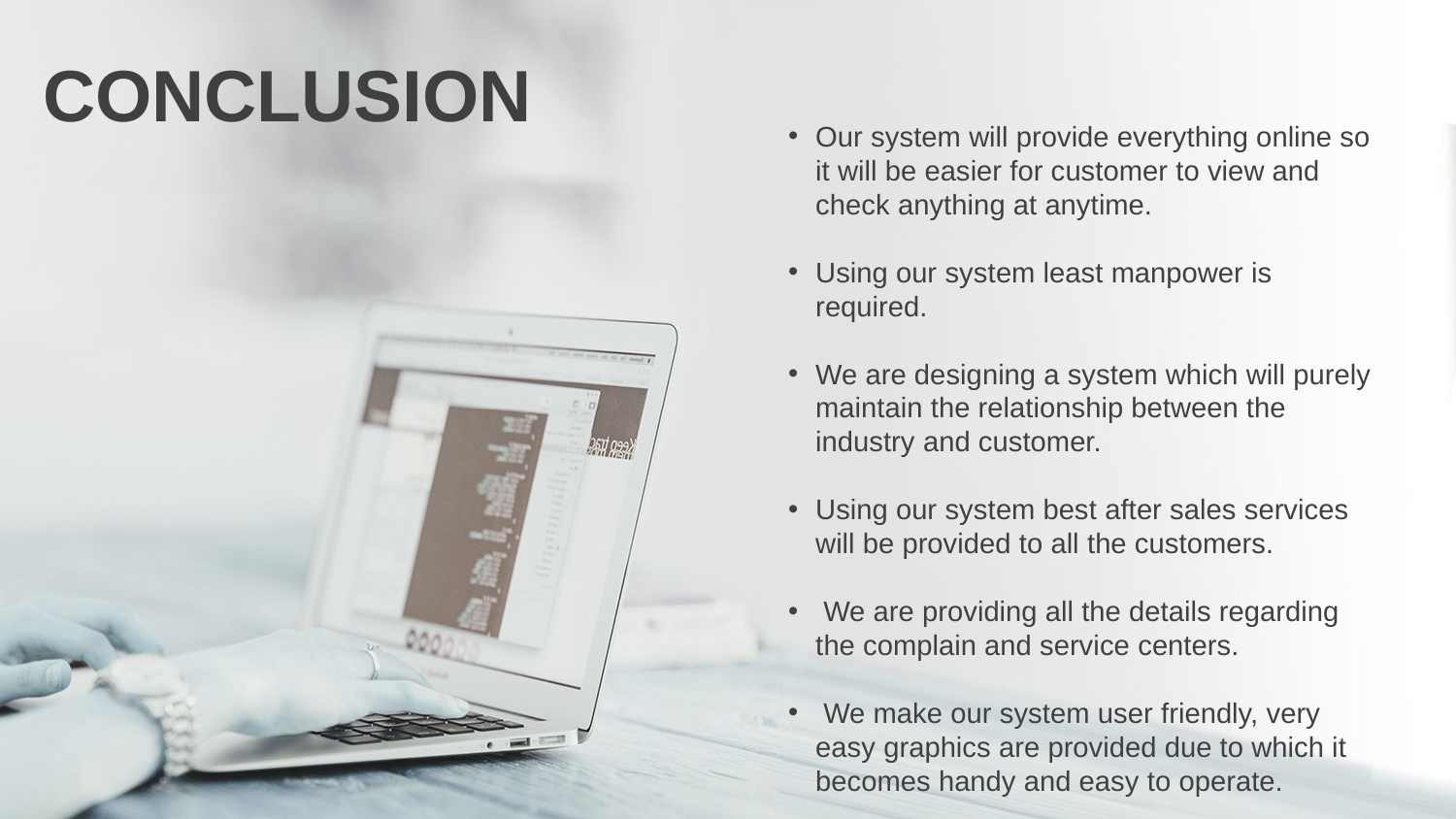

CONCLUSION
Our system will provide everything online so it will be easier for customer to view and check anything at anytime.

Using our system least manpower is required.

We are designing a system which will purely maintain the relationship between the industry and customer.

Using our system best after sales services will be provided to all the customers.

 We are providing all the details regarding the complain and service centers.

 We make our system user friendly, very easy graphics are provided due to which it becomes handy and easy to operate.